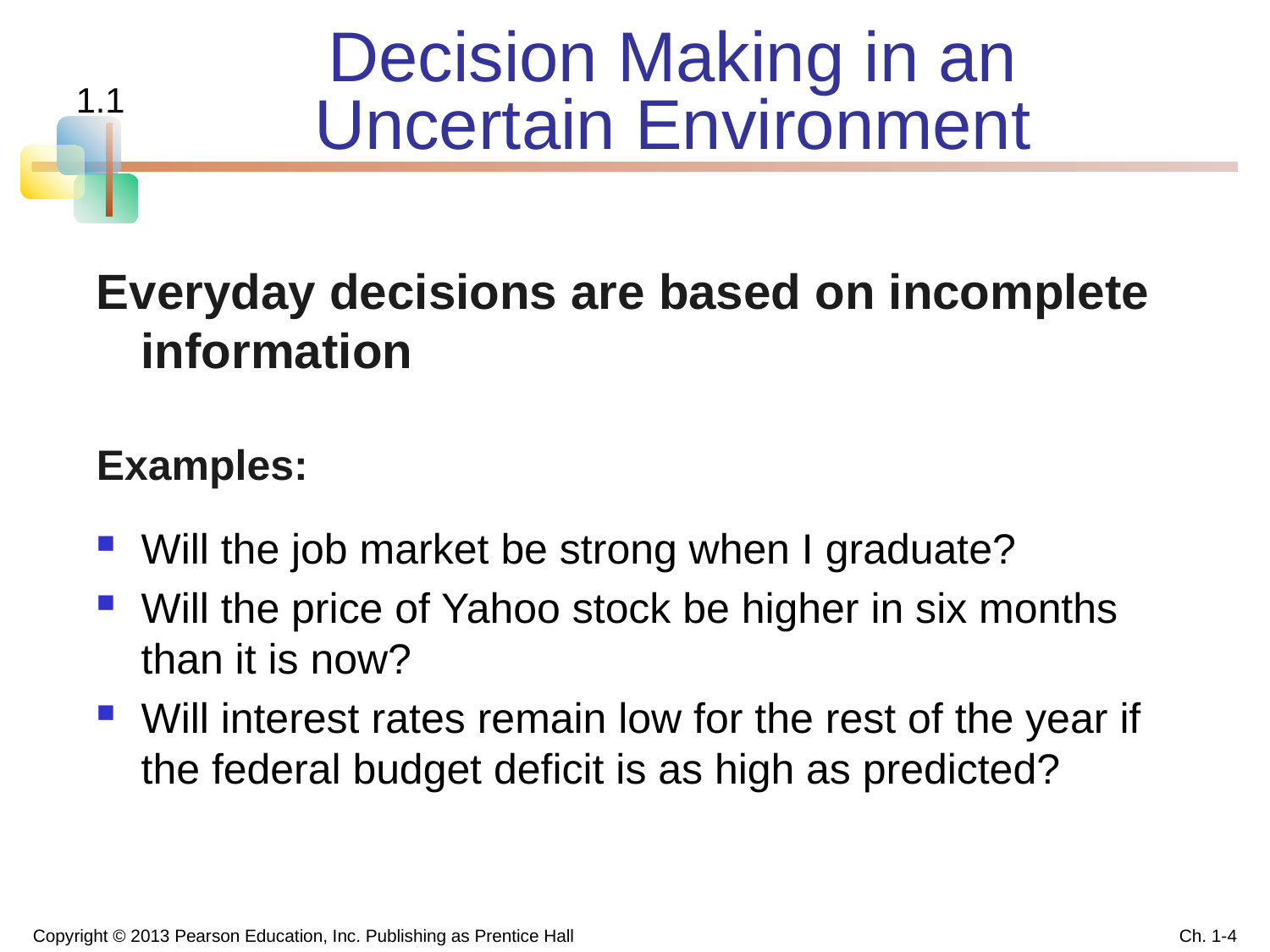

# Decision Making in an Uncertain Environment
1.1
Everyday decisions are based on incomplete  information

Examples:

Will the job market be strong when I graduate?
Will the price of Yahoo stock be higher in six months than it is now?
Will interest rates remain low for the rest of the year if the federal budget deficit is as high as predicted?

Copyright © 2013 Pearson Education, Inc. Publishing as Prentice Hall
Ch. 1-4